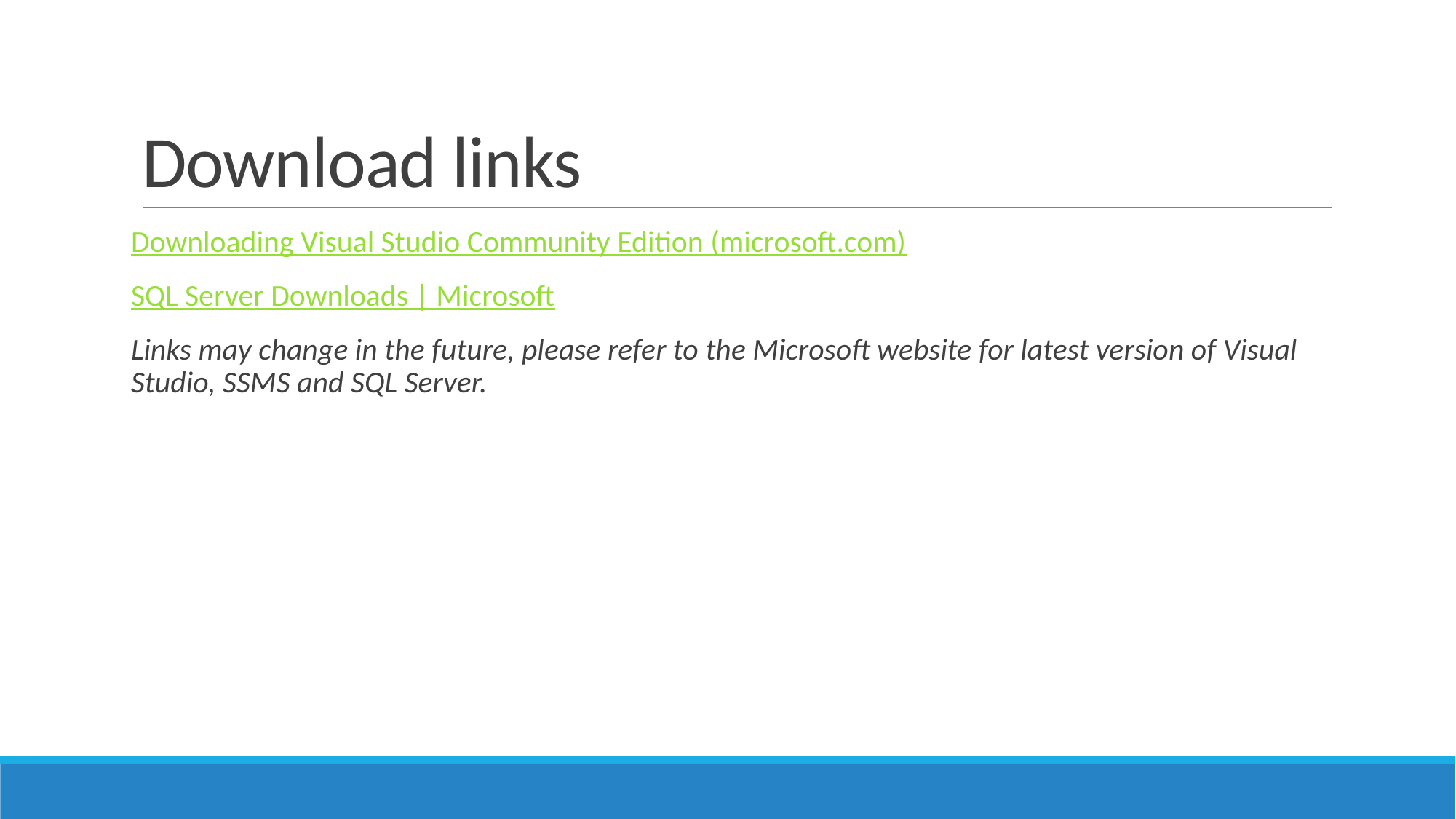

# Download links
Downloading Visual Studio Community Edition (microsoft.com)
SQL Server Downloads | Microsoft
Links may change in the future, please refer to the Microsoft website for latest version of Visual Studio, SSMS and SQL Server.